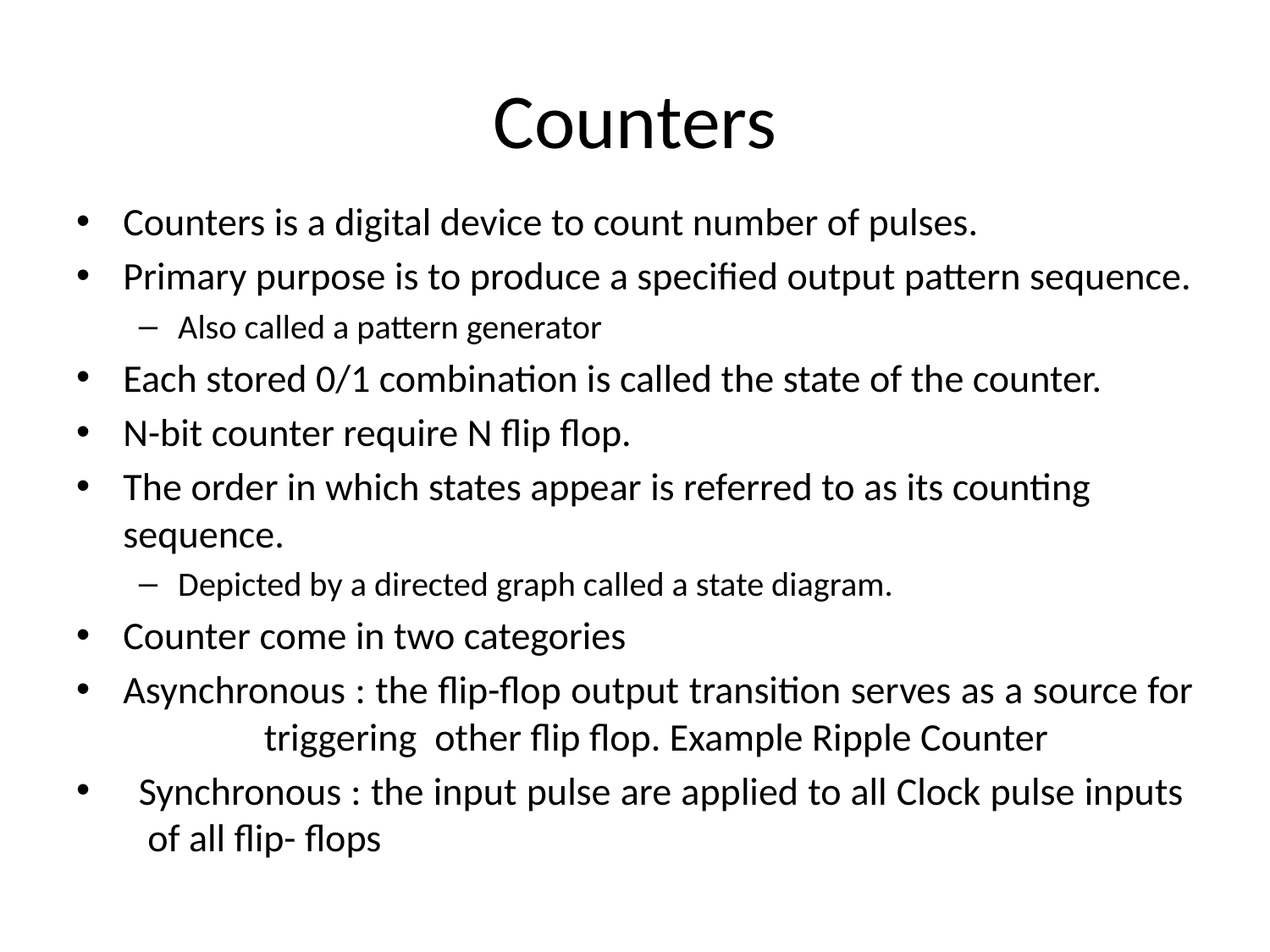

# Counters
Counters is a digital device to count number of pulses.
Primary purpose is to produce a specified output pattern sequence.
Also called a pattern generator
Each stored 0/1 combination is called the state of the counter.
N-bit counter require N flip flop.
The order in which states appear is referred to as its counting sequence.
Depicted by a directed graph called a state diagram.
Counter come in two categories
Asynchronous : the flip-flop output transition serves as a source for 		      triggering  other flip flop. Example Ripple Counter
Synchronous : the input pulse are applied to all Clock pulse inputs   of all flip- flops